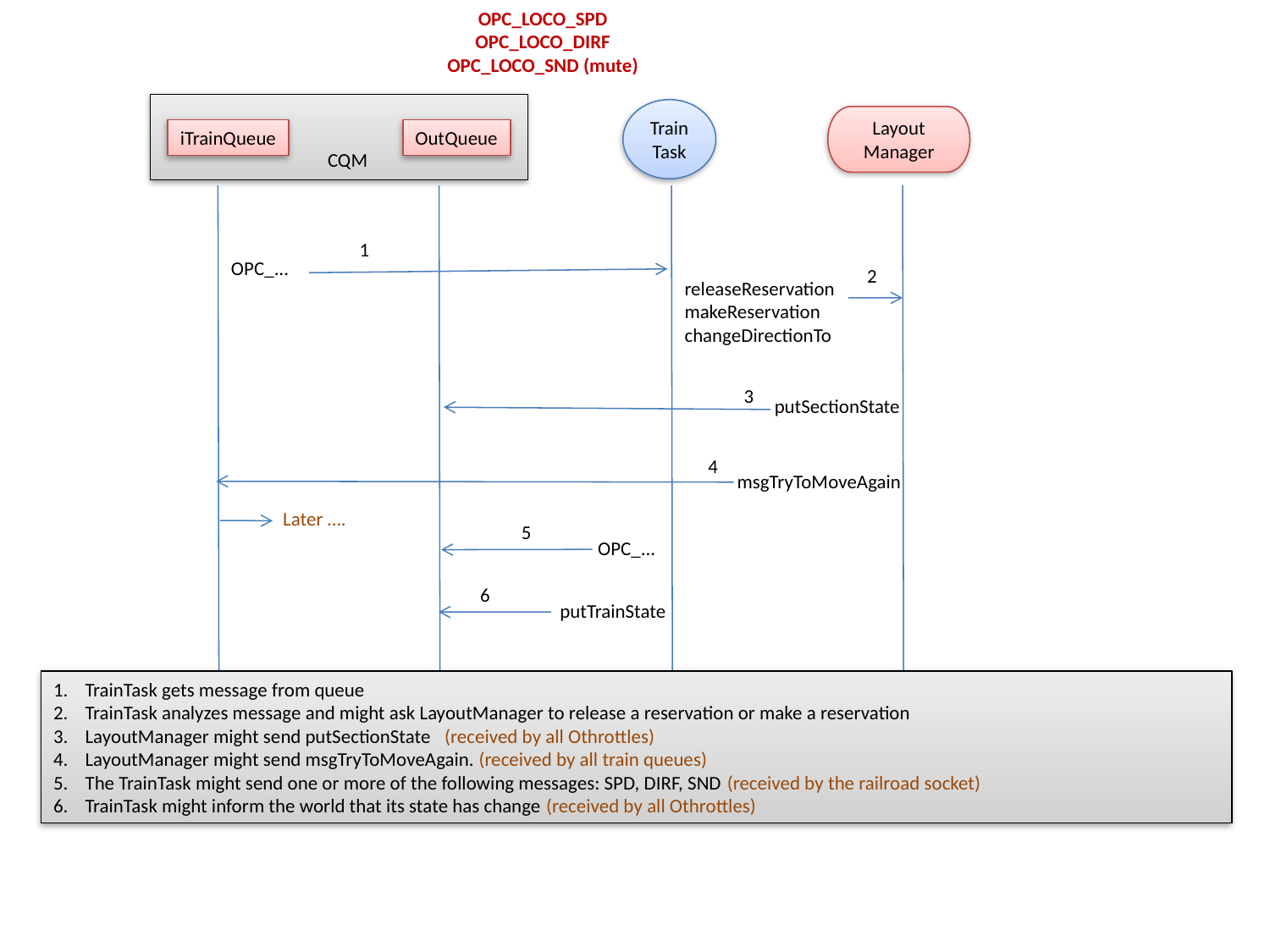

OPC_LOCO_SPD
OPC_LOCO_DIRF
OPC_LOCO_SND (mute)

Train
Task
Layout
Manager
iTrainQueue
OutQueue
CQM
1
OPC_...
2
releaseReservation
makeReservation
changeDirectionTo
3
putSectionState
4
msgTryToMoveAgain
Later ….
5
OPC_...
6
putTrainState
TrainTask gets message from queue
TrainTask analyzes message and might ask LayoutManager to release a reservation or make a reservation
LayoutManager might send putSectionState   (received by all Othrottles)
LayoutManager might send msgTryToMoveAgain. (received by all train queues)
The TrainTask might send one or more of the following messages: SPD, DIRF, SND (received by the railroad socket)
TrainTask might inform the world that its state has change (received by all Othrottles)